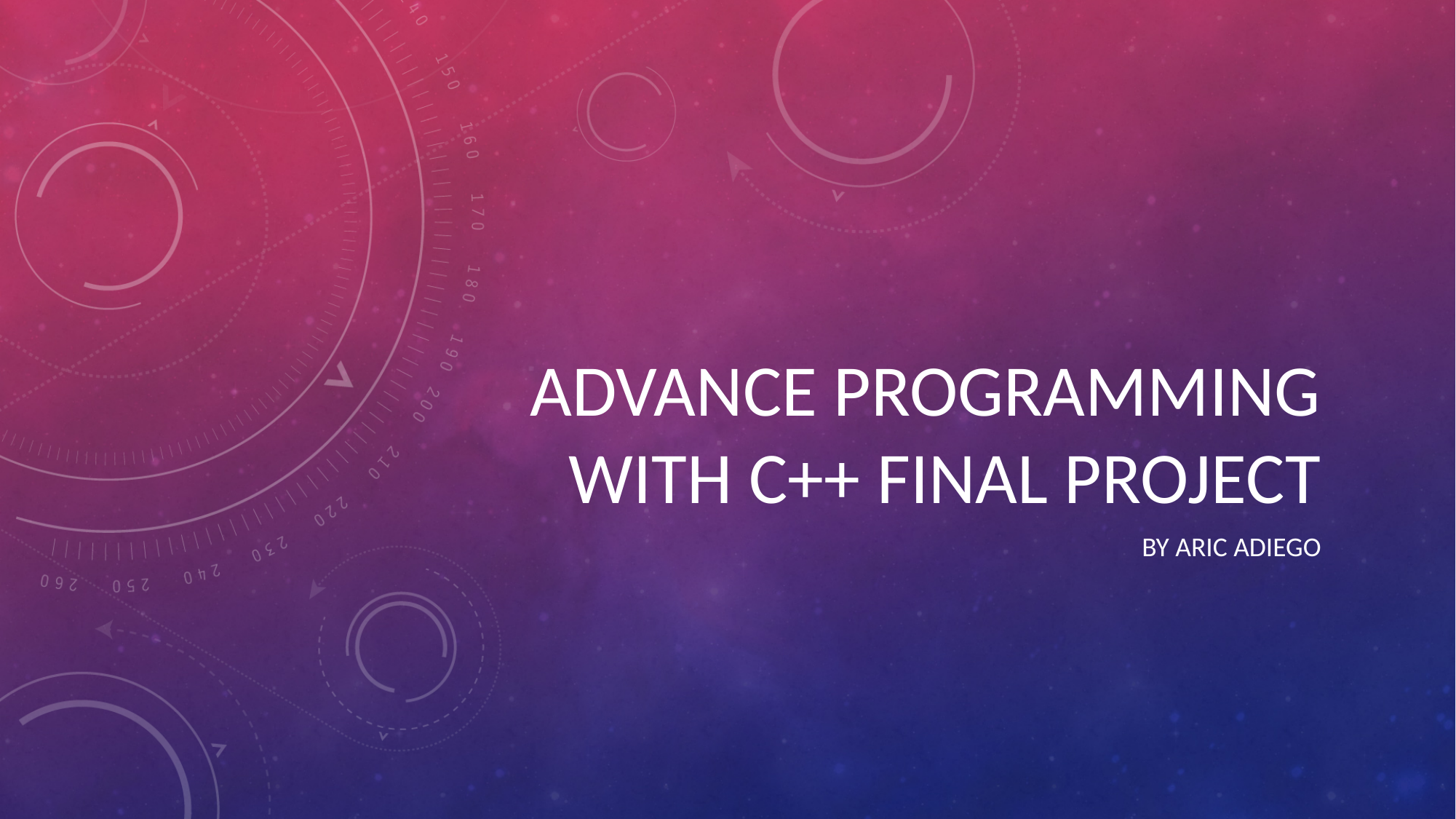

# Advance Programming With C++ Final Project
By Aric Adiego